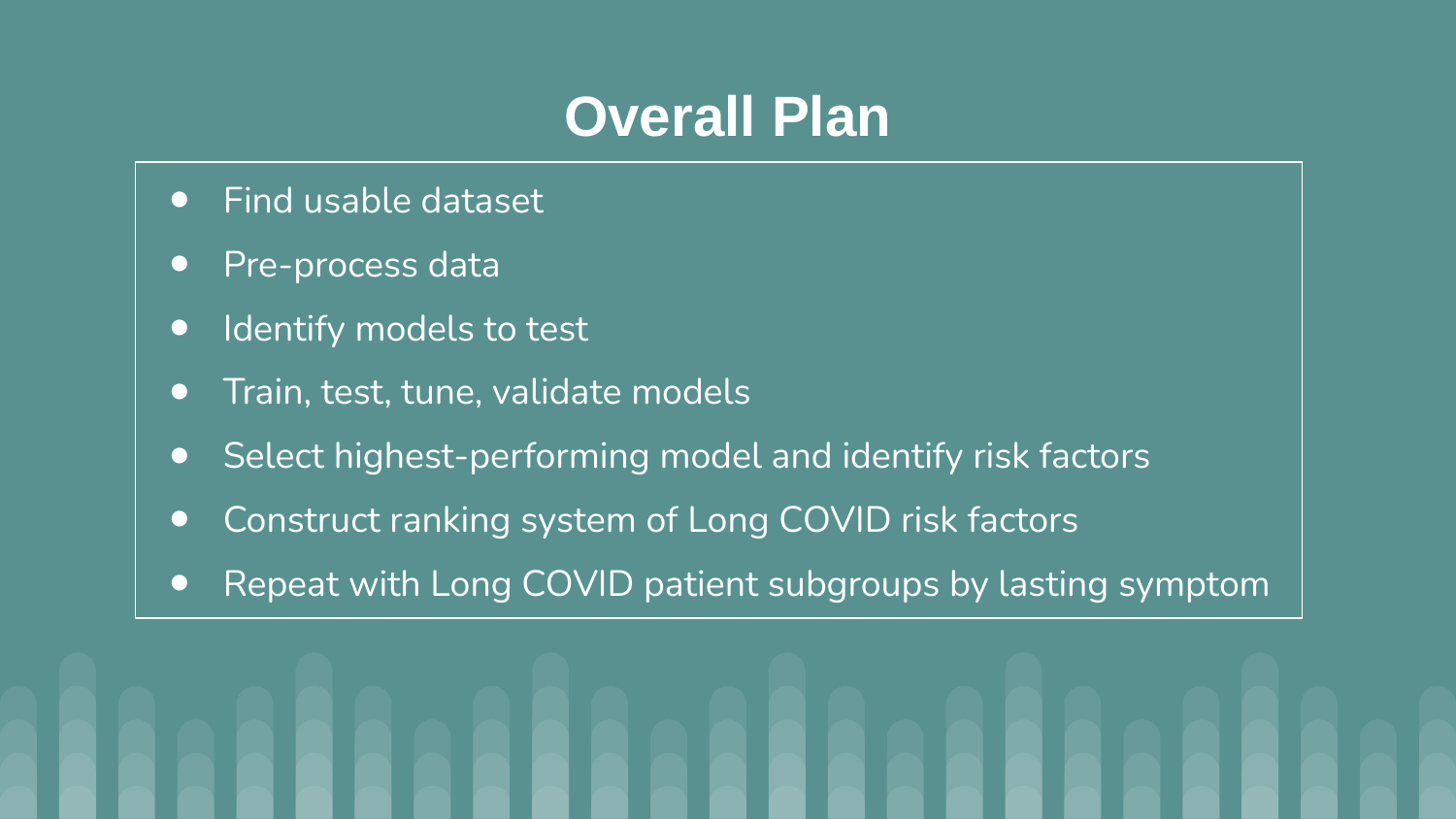

# Overall Plan
Find usable dataset
Pre-process data
Identify models to test
Train, test, tune, validate models
Select highest-performing model and identify risk factors
Construct ranking system of Long COVID risk factors
Repeat with Long COVID patient subgroups by lasting symptom